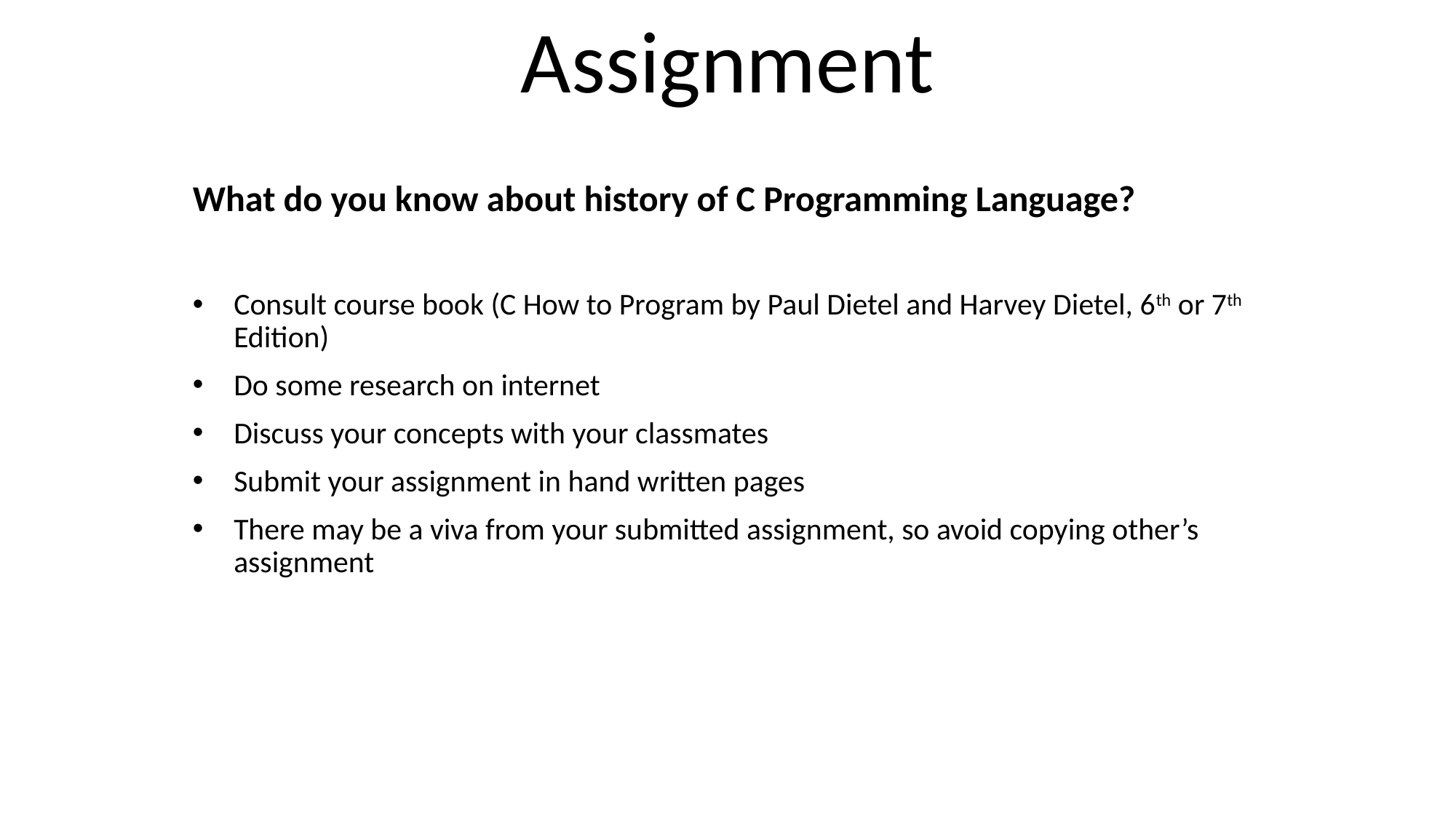

# Assignment
What do you know about history of C Programming Language?

Consult course book (C How to Program by Paul Dietel and Harvey Dietel, 6th or 7th Edition)
Do some research on internet
Discuss your concepts with your classmates
Submit your assignment in hand written pages
There may be a viva from your submitted assignment, so avoid copying other’s assignment